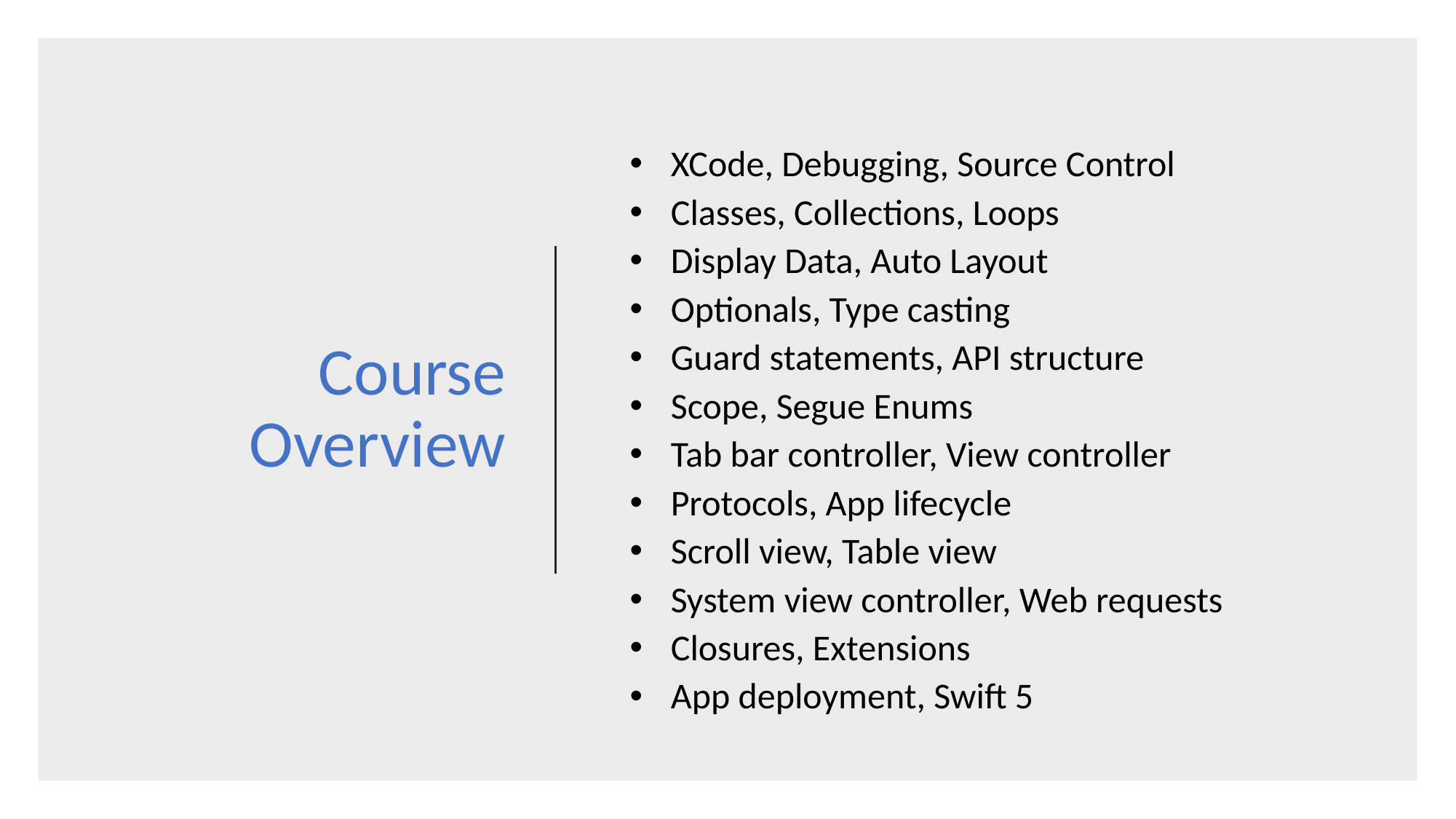

Course Overview

XCode, Debugging, Source Control
Classes, Collections, Loops
Display Data, Auto Layout
Optionals, Type casting
Guard statements, API structure
Scope, Segue Enums
Tab bar controller, View controller
Protocols, App lifecycle
Scroll view, Table view
System view controller, Web requests
Closures, Extensions
App deployment, Swift 5